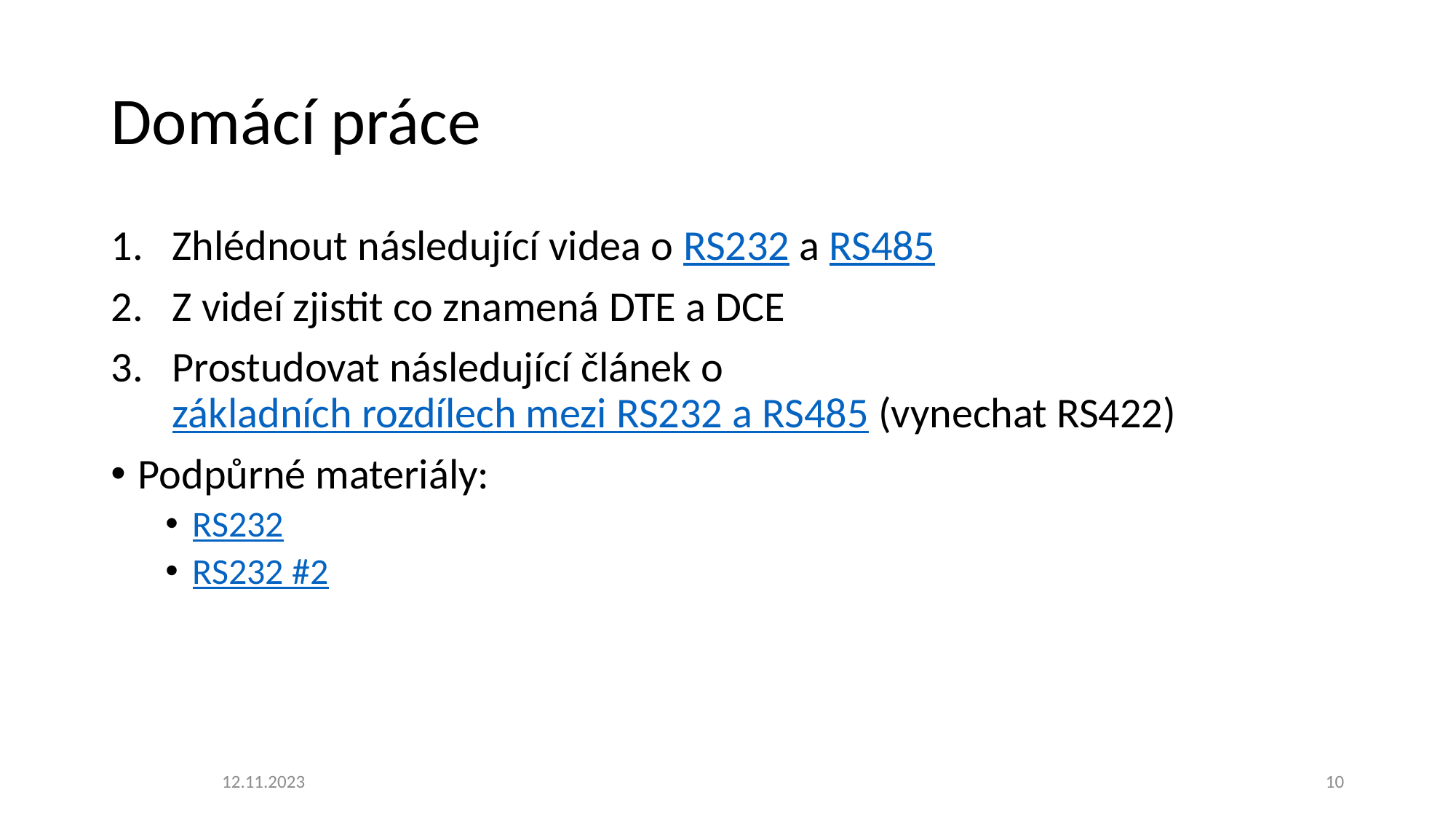

# Domácí práce
Zhlédnout následující videa o RS232 a RS485
Z videí zjistit co znamená DTE a DCE
Prostudovat následující článek o základních rozdílech mezi RS232 a RS485 (vynechat RS422)
Podpůrné materiály:
RS232
RS232 #2
12.11.2023
10